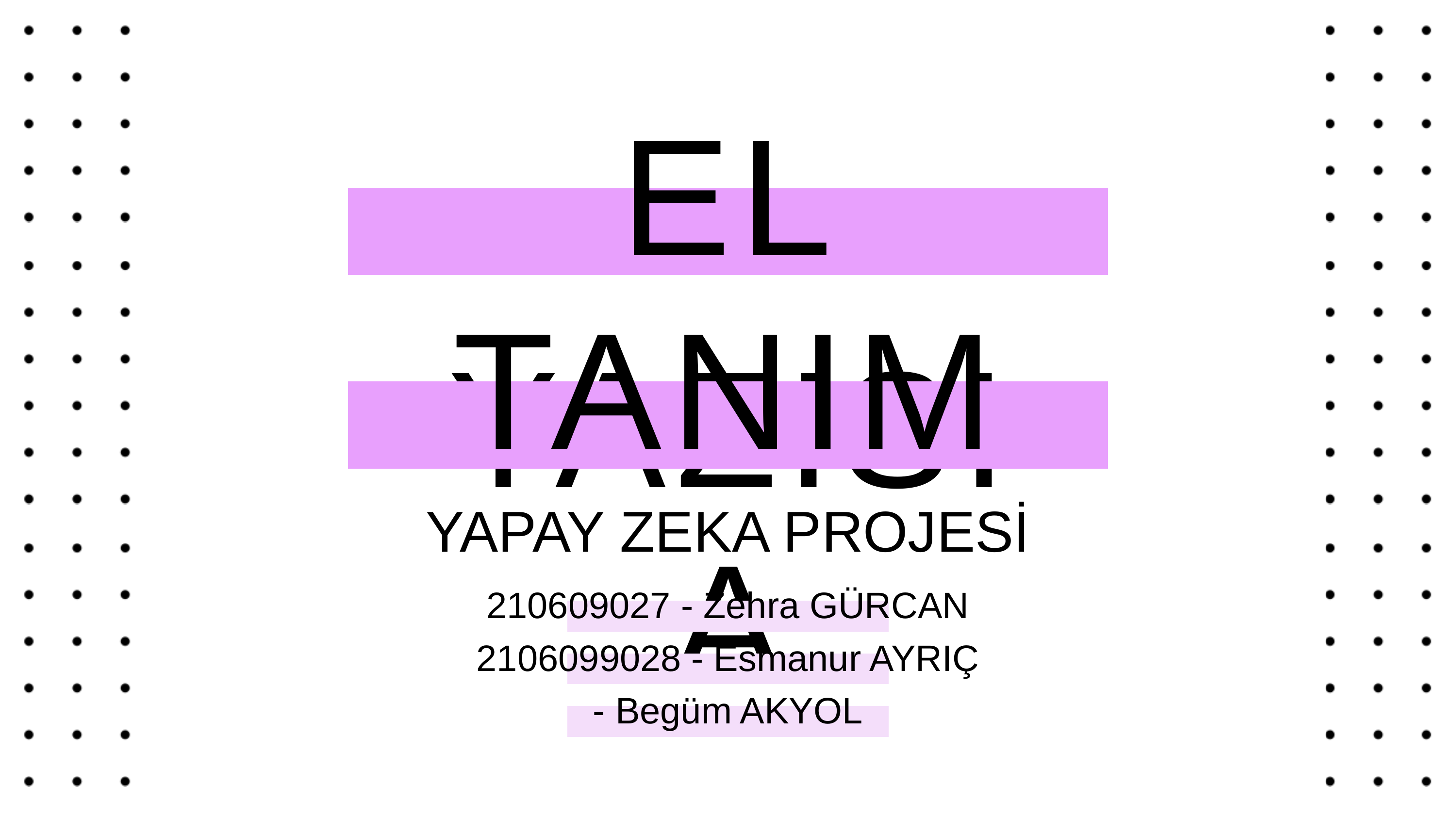

EL YAZISI

TANIMA

YAPAY ZEKA PROJESİ
210609027 - Zehra GÜRCAN

2106099028 - Esmanur AYRIÇ

- Begüm AKYOL